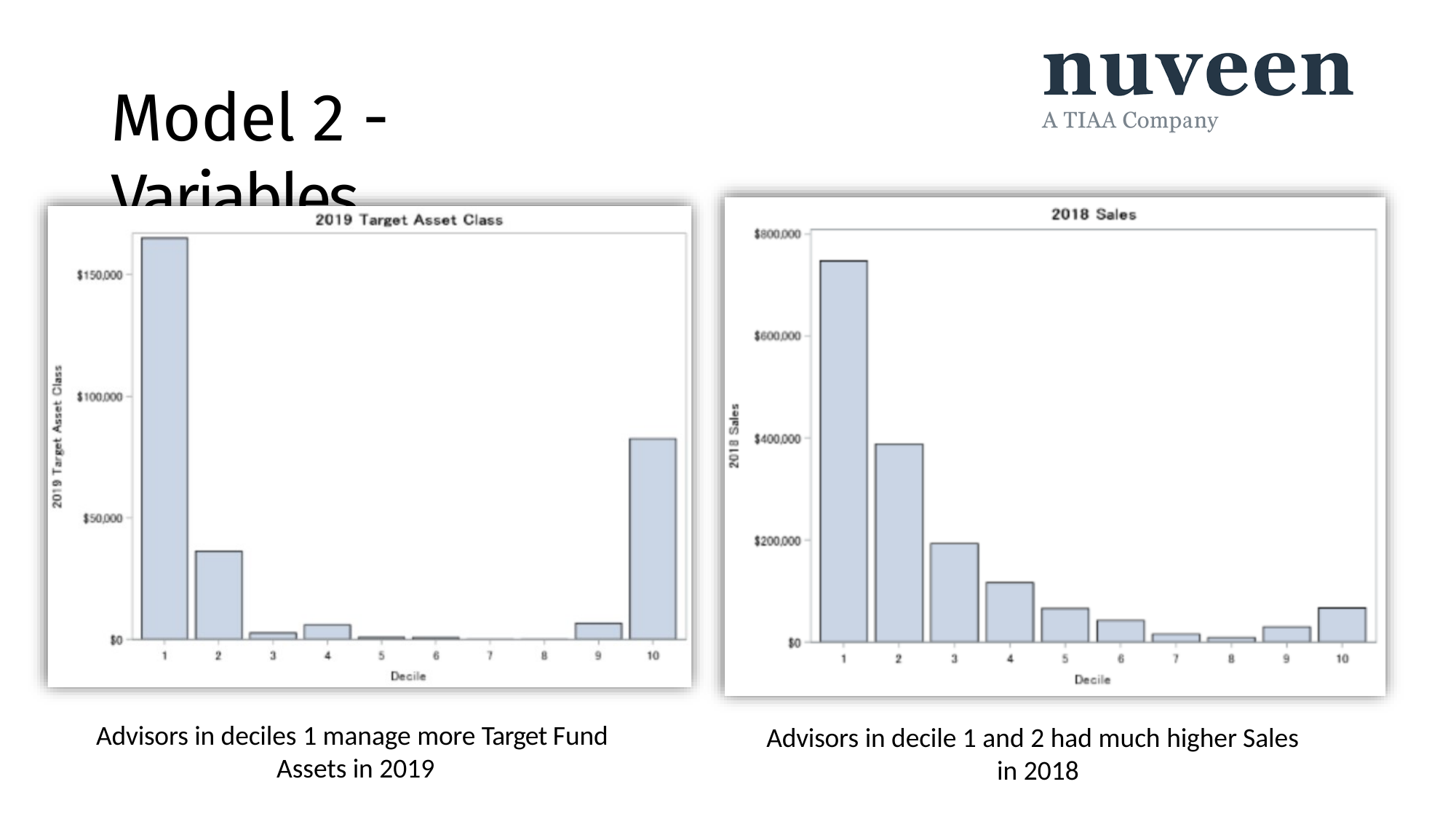

# Model 2 - Variables

Advisors in deciles 1 manage more Target Fund  Assets in 2019
Advisors in decile 1 and 2 had much higher Sales  in 2018